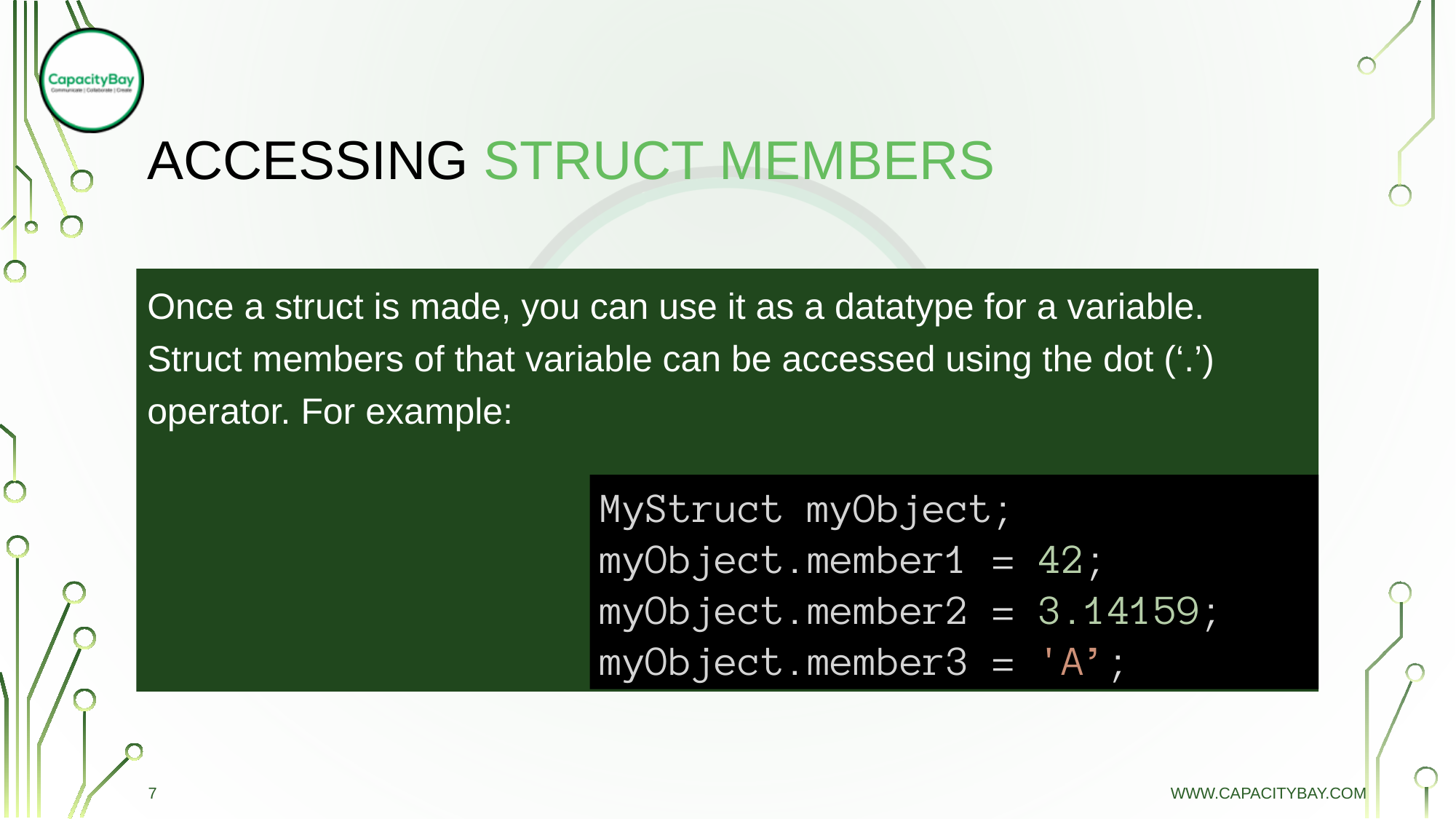

# ACCESSING STRUCT MEMBERS
Once a struct is made, you can use it as a datatype for a variable. Struct members of that variable can be accessed using the dot (‘.’) operator. For example:
MyStruct myObject;
myObject.member1 = 42;
myObject.member2 = 3.14159;
myObject.member3 = 'A’;
7
www.capacitybay.com